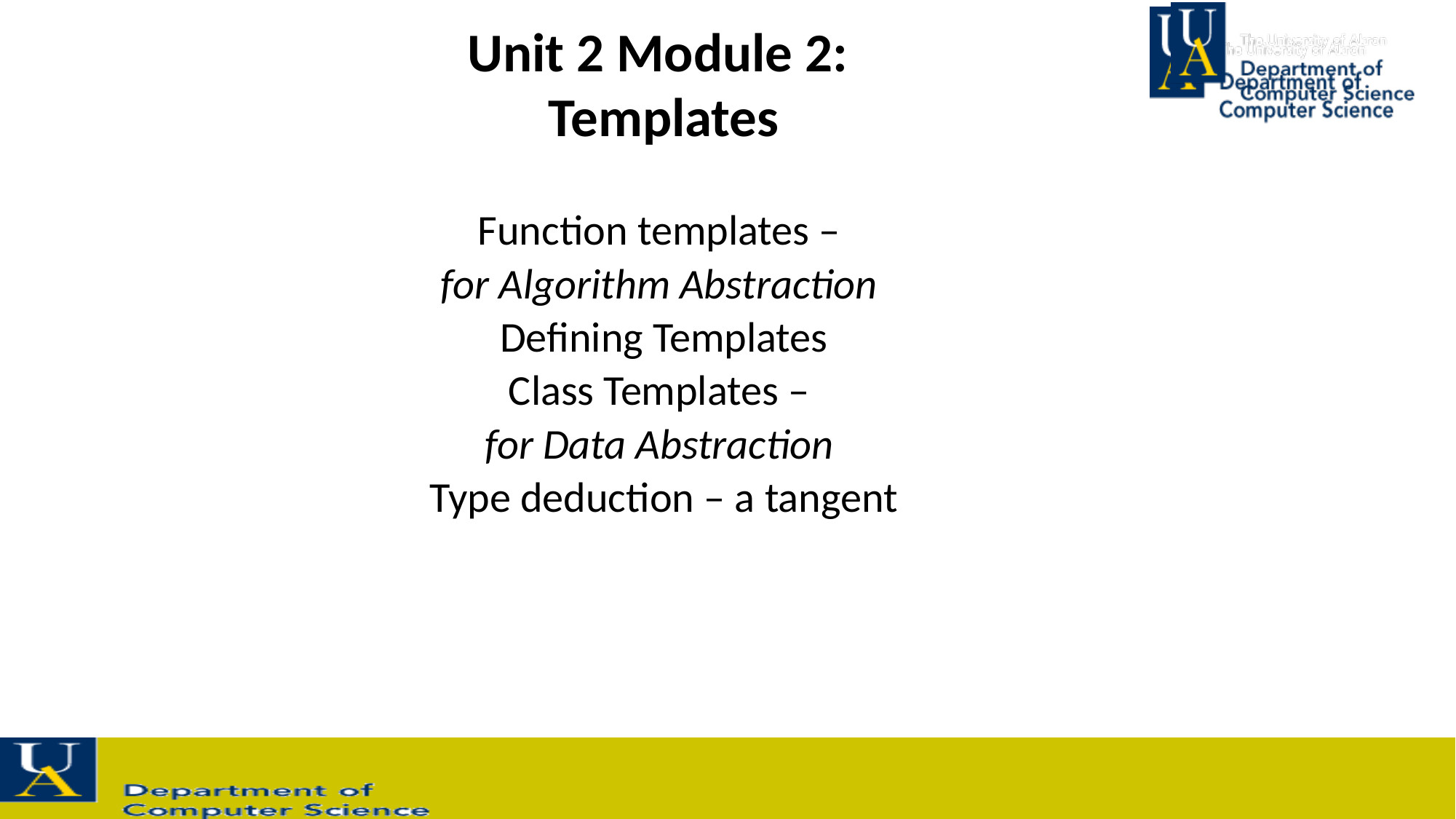

Unit 2 Module 2:
Templates

Function templates –
for Algorithm Abstraction
Defining Templates
Class Templates –
for Data Abstraction
Type deduction – a tangent